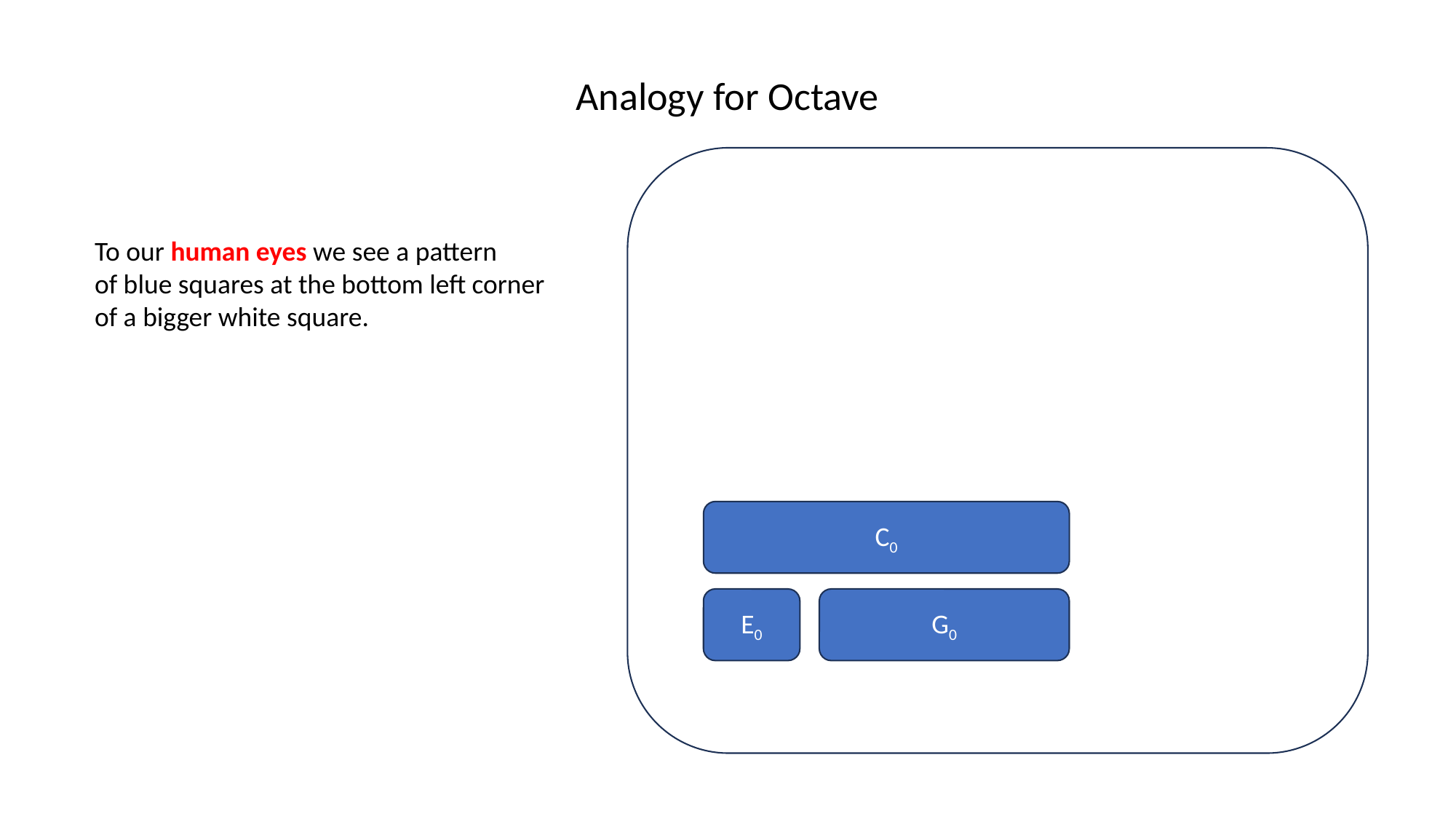

Analogy for Octave

To our human eyes we see a pattern
of blue squares at the bottom left corner
of a bigger white square.
C0
E0
G0